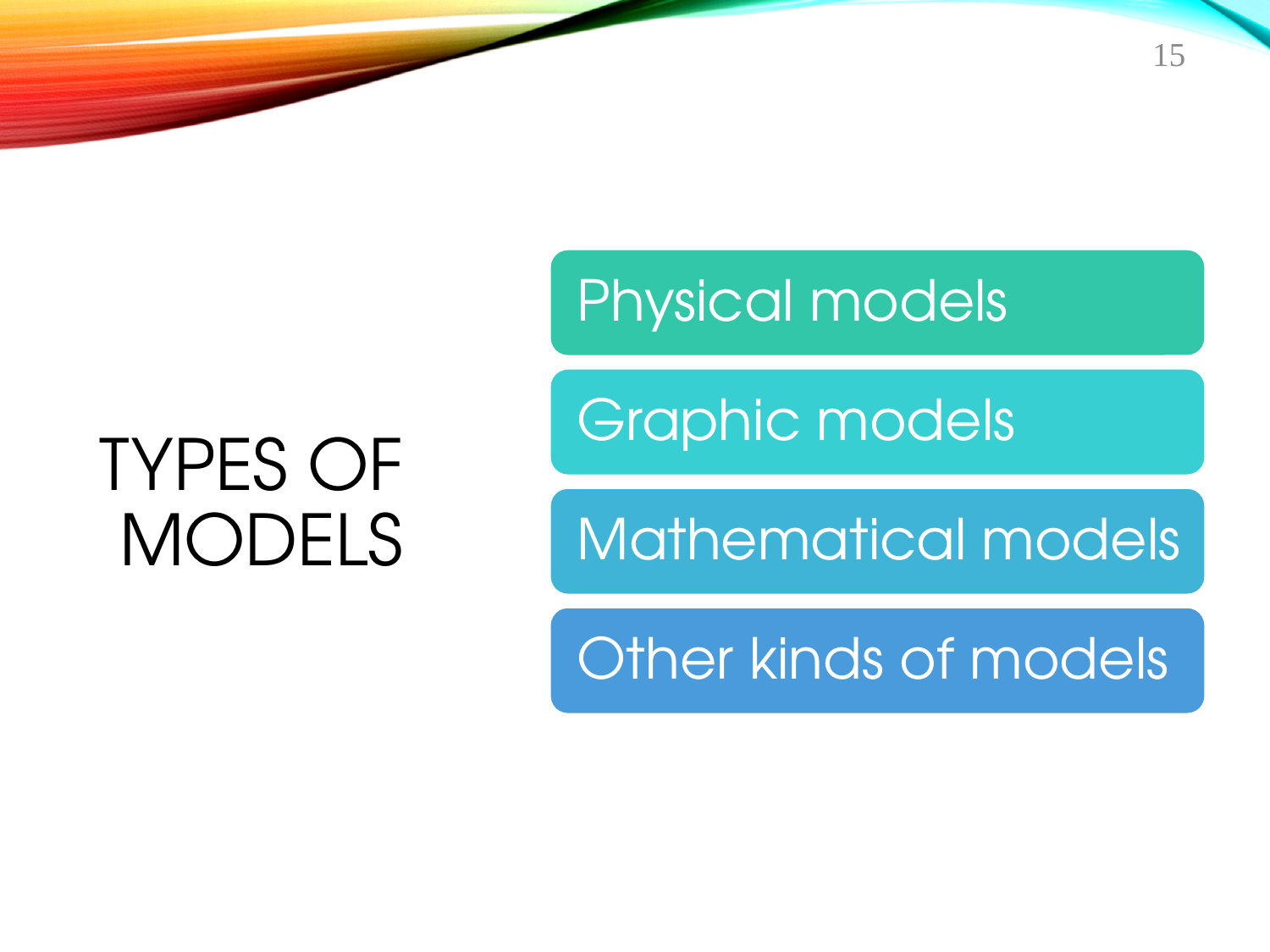

15
Physical models
Graphic models
Mathematical models
Other kinds of models
# Types of Models